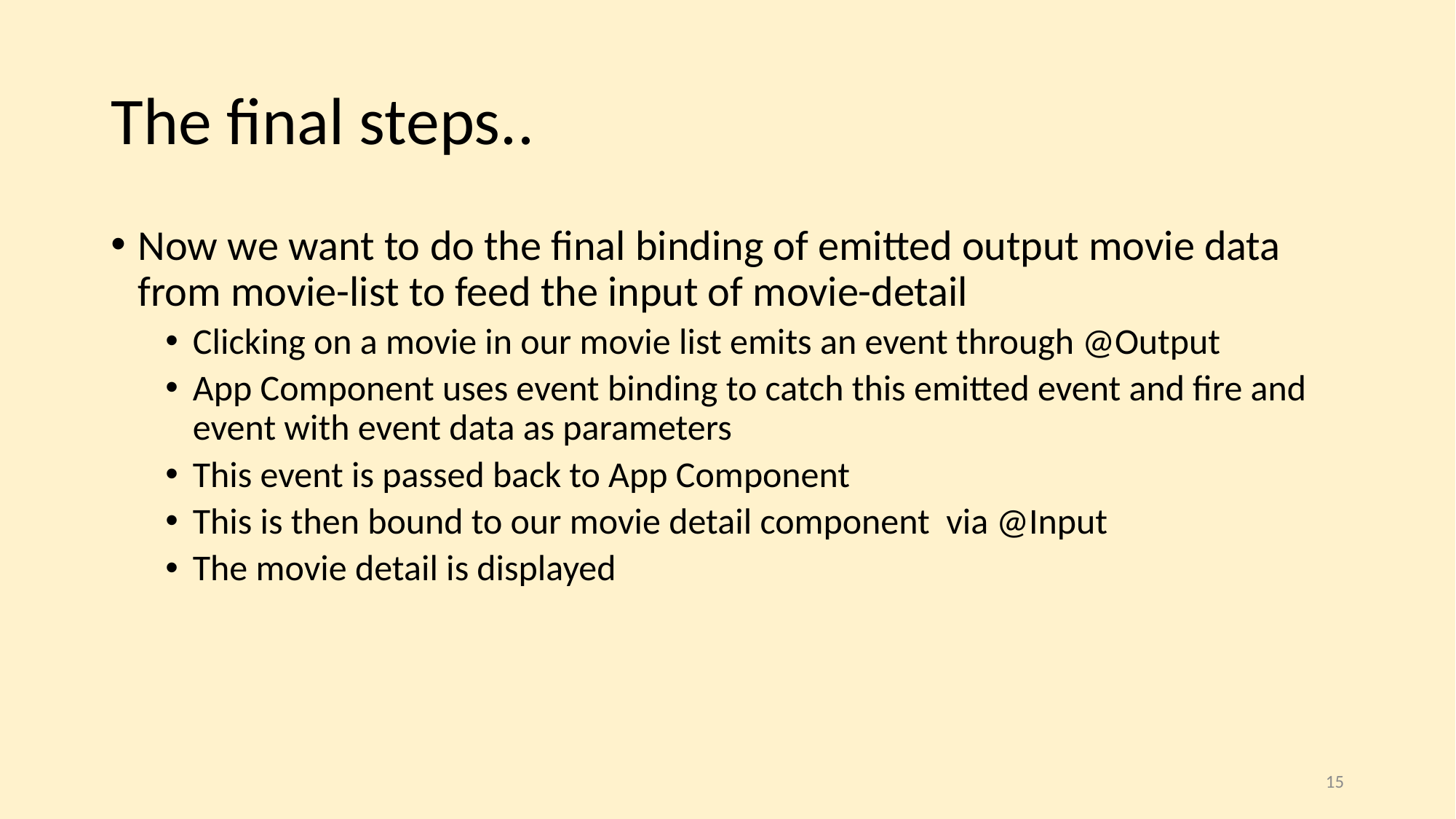

# The final steps..
Now we want to do the final binding of emitted output movie data from movie-list to feed the input of movie-detail
Clicking on a movie in our movie list emits an event through @Output
App Component uses event binding to catch this emitted event and fire and event with event data as parameters
This event is passed back to App Component
This is then bound to our movie detail component  via @Input
The movie detail is displayed
15